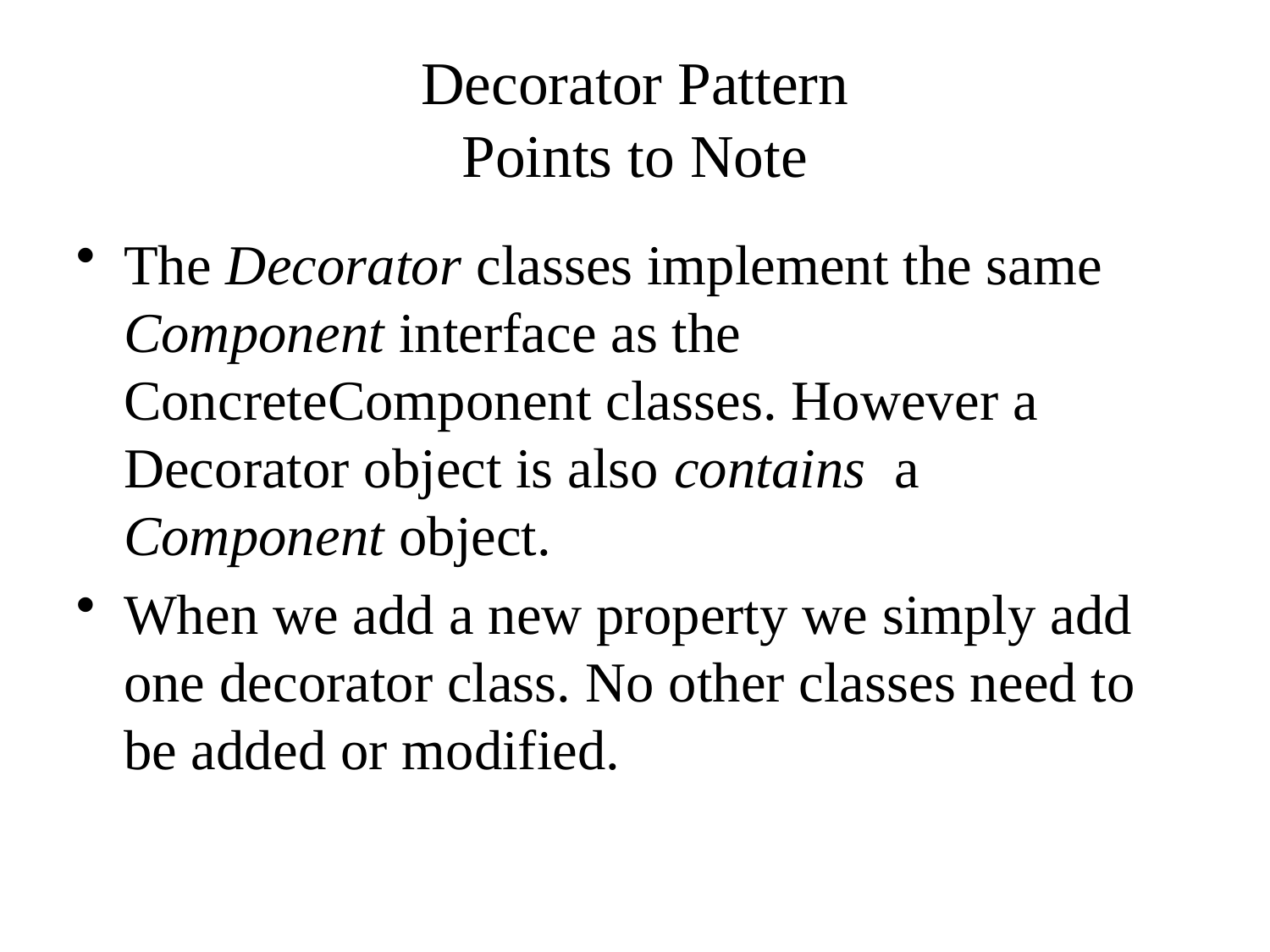

# Decorator Pattern Points to Note
The Decorator classes implement the same Component interface as the ConcreteComponent classes. However a Decorator object is also contains  a Component object.
When we add a new property we simply add one decorator class. No other classes need to be added or modified.